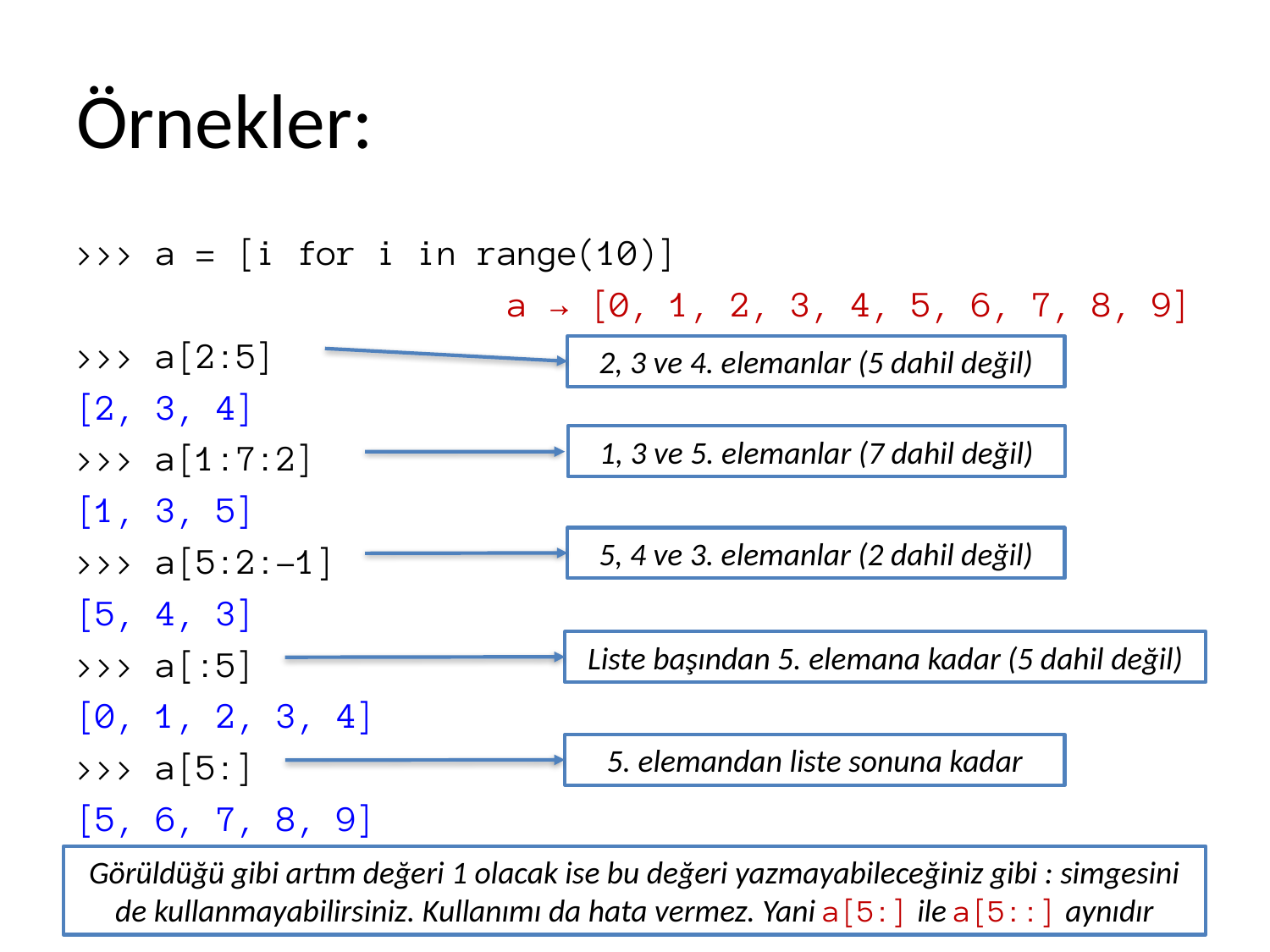

# Örnekler:
>>> a = [i for i in range(10)]
a → [0, 1, 2, 3, 4, 5, 6, 7, 8, 9]
>>> a[2:5]
[2, 3, 4]
>>> a[1:7:2]
[1, 3, 5]
>>> a[5:2:-1]
[5, 4, 3]
>>> a[:5]
[0, 1, 2, 3, 4]
>>> a[5:]
[5, 6, 7, 8, 9]

2, 3 ve 4. elemanlar (5 dahil değil)
1, 3 ve 5. elemanlar (7 dahil değil)
5, 4 ve 3. elemanlar (2 dahil değil)
Liste başından 5. elemana kadar (5 dahil değil)
5. elemandan liste sonuna kadar
Görüldüğü gibi artım değeri 1 olacak ise bu değeri yazmayabileceğiniz gibi : simgesini de kullanmayabilirsiniz. Kullanımı da hata vermez. Yani a[5:] ile a[5::] aynıdır